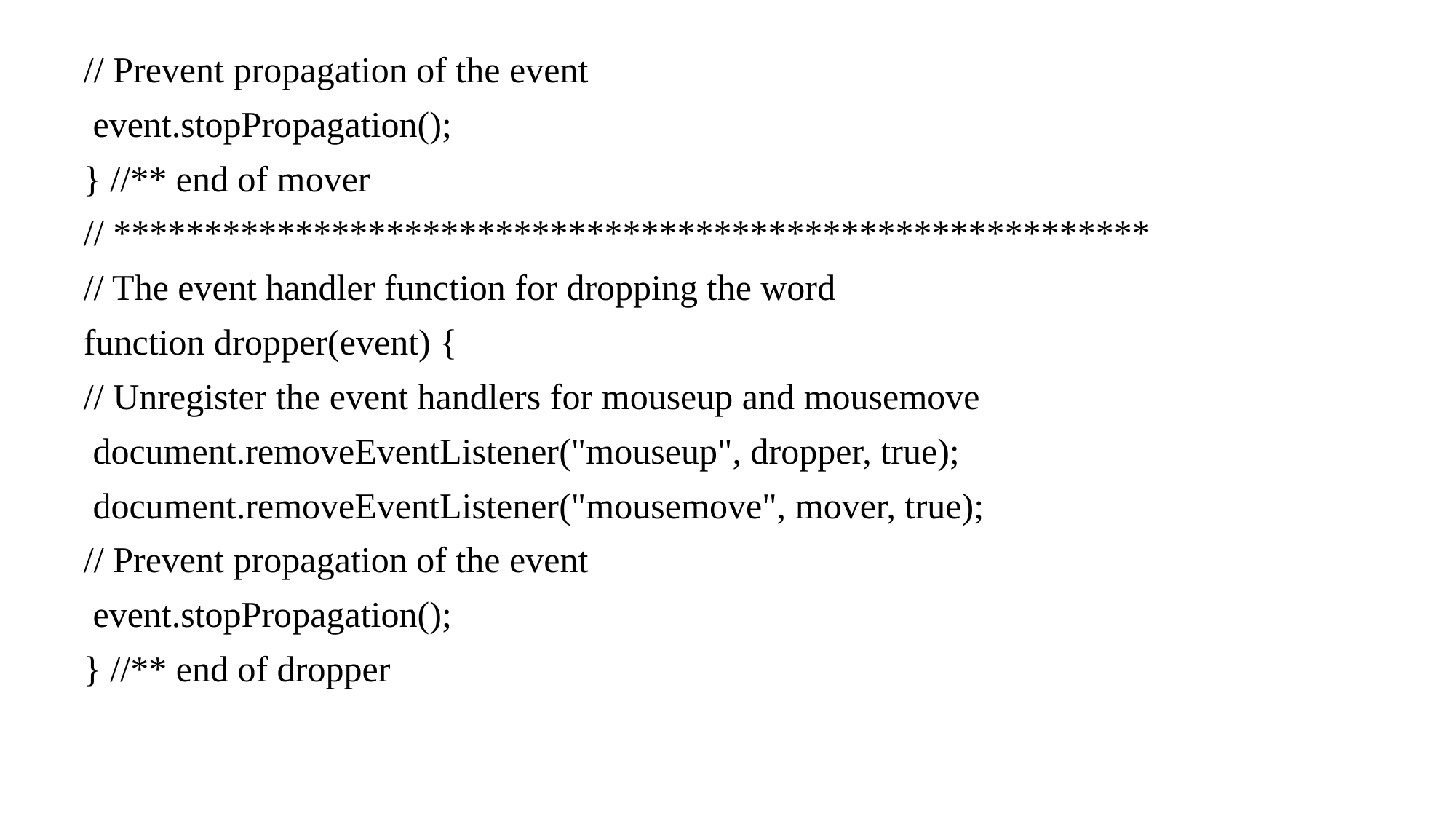

// Prevent propagation of the event
 event.stopPropagation();
} //** end of mover
// *********************************************************
// The event handler function for dropping the word
function dropper(event) {
// Unregister the event handlers for mouseup and mousemove
 document.removeEventListener("mouseup", dropper, true);
 document.removeEventListener("mousemove", mover, true);
// Prevent propagation of the event
 event.stopPropagation();
} //** end of dropper